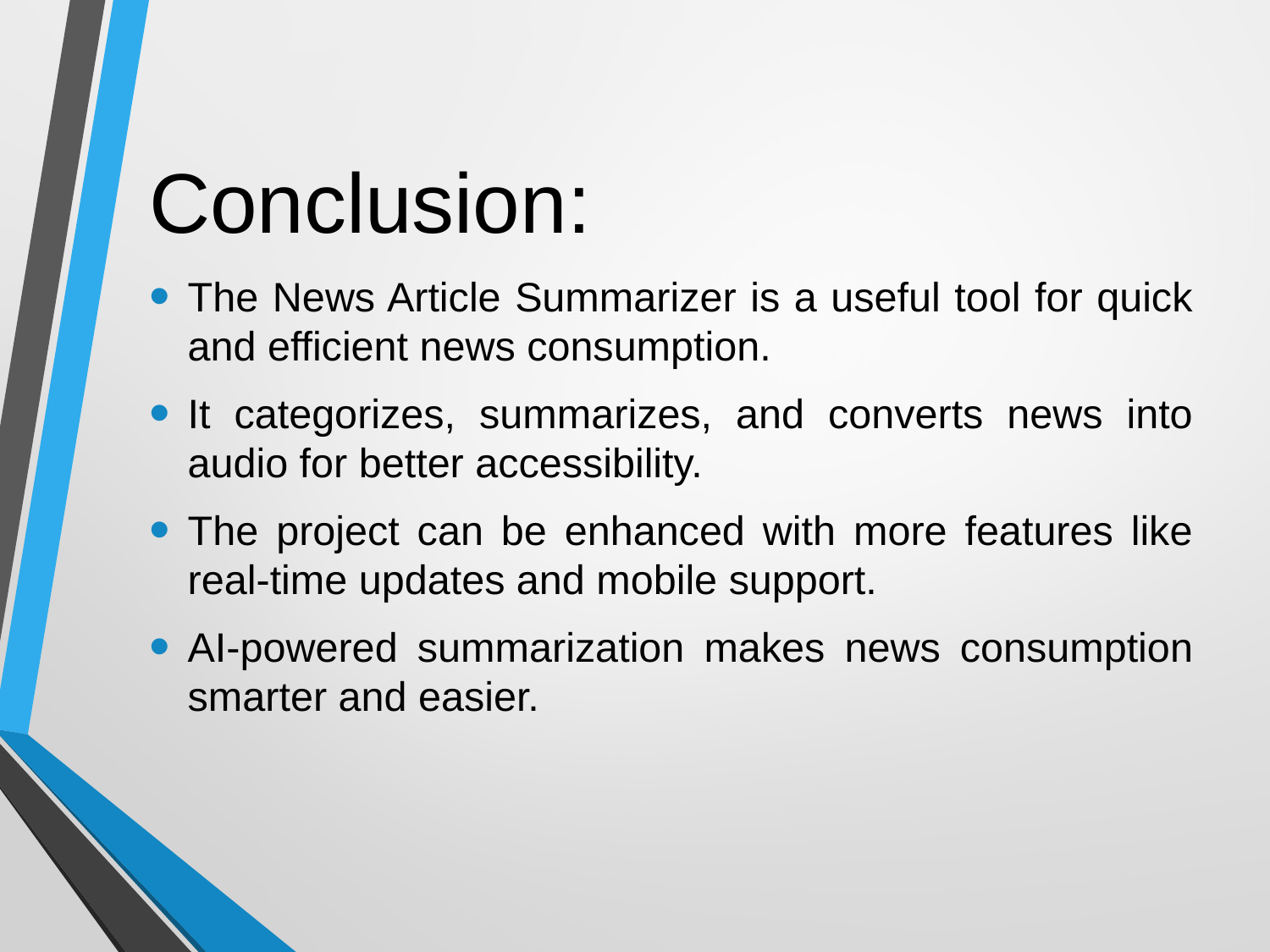

# Conclusion:
The News Article Summarizer is a useful tool for quick and efficient news consumption.
It categorizes, summarizes, and converts news into audio for better accessibility.
The project can be enhanced with more features like real-time updates and mobile support.
AI-powered summarization makes news consumption smarter and easier.